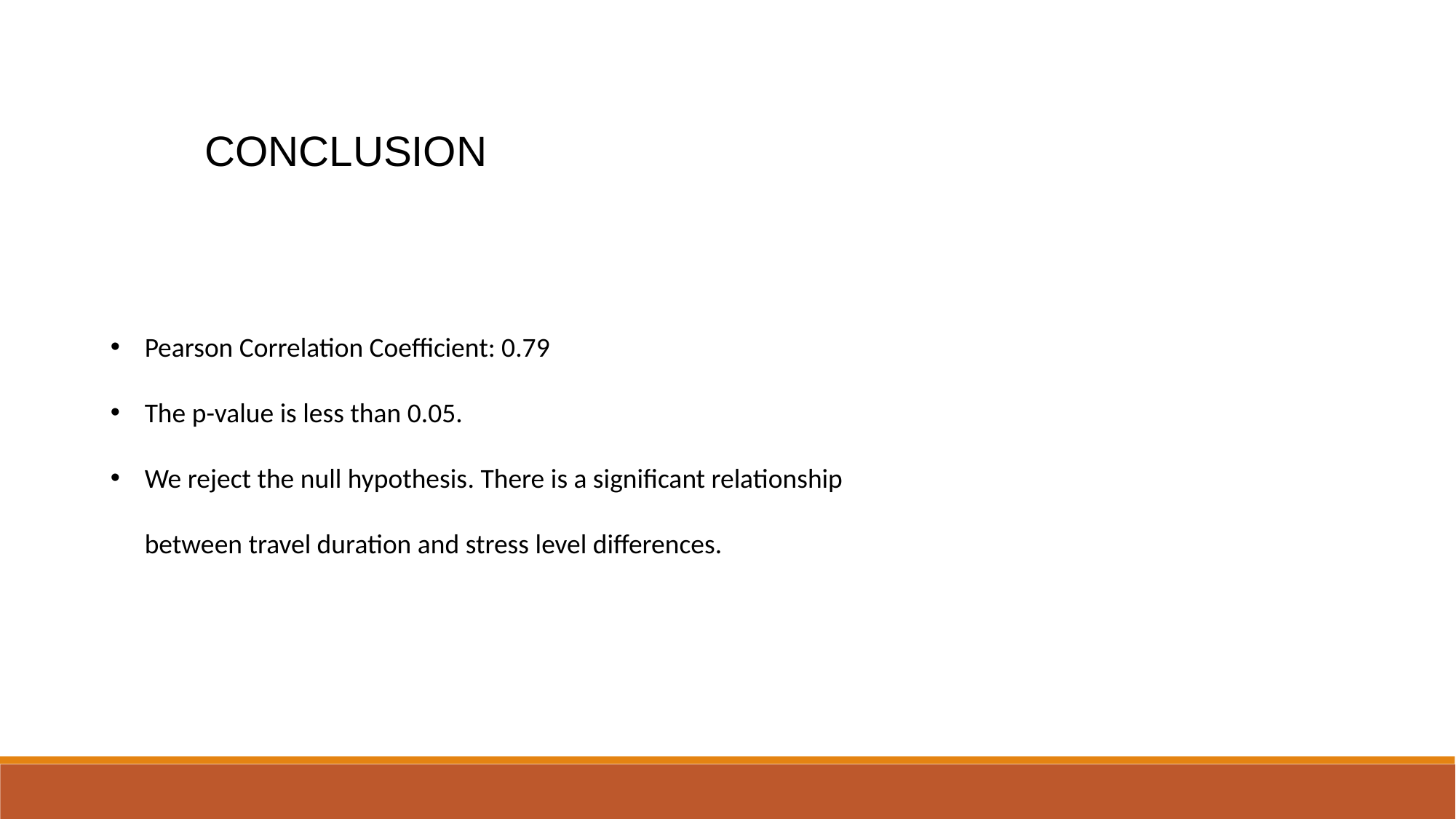

CONCLUSION
Pearson Correlation Coefficient: 0.79
The p-value is less than 0.05.
We reject the null hypothesis. There is a significant relationship between travel duration and stress level differences.